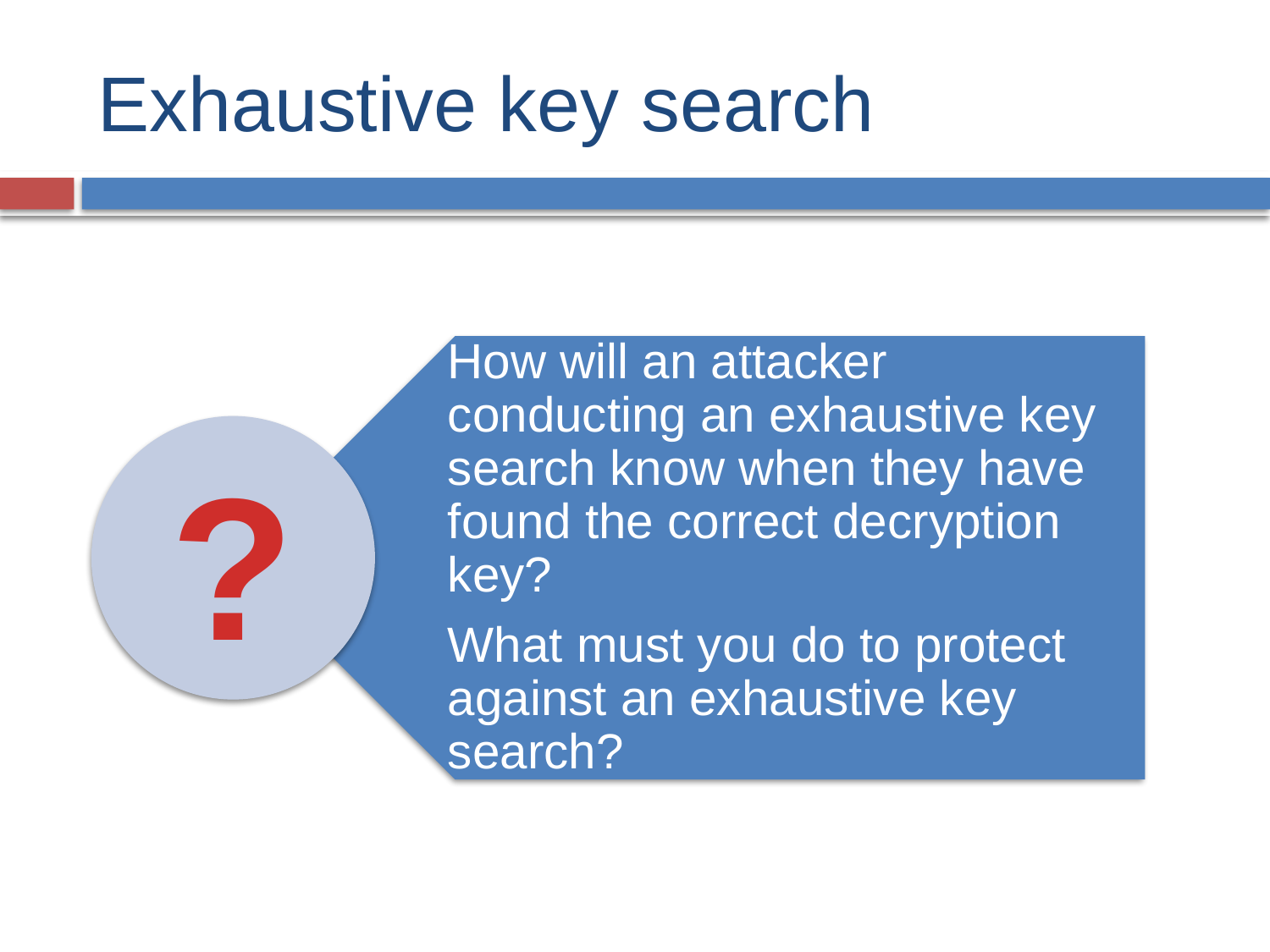

# Exhaustive key search

How will an attacker conducting an exhaustive key search know when they have found the correct decryption key?
What must you do to protect against an exhaustive key search?

?